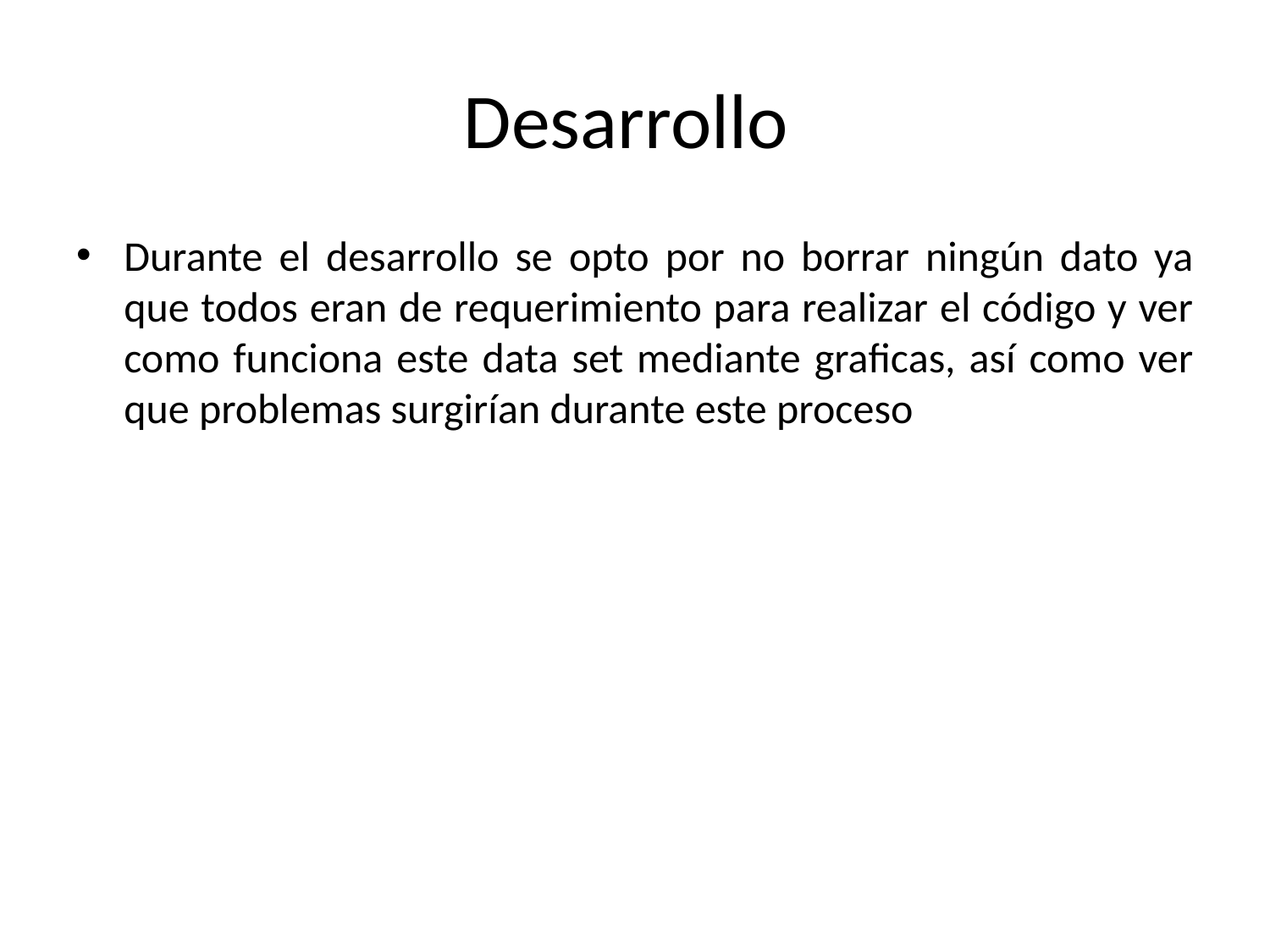

# Desarrollo
Durante el desarrollo se opto por no borrar ningún dato ya que todos eran de requerimiento para realizar el código y ver como funciona este data set mediante graficas, así como ver que problemas surgirían durante este proceso